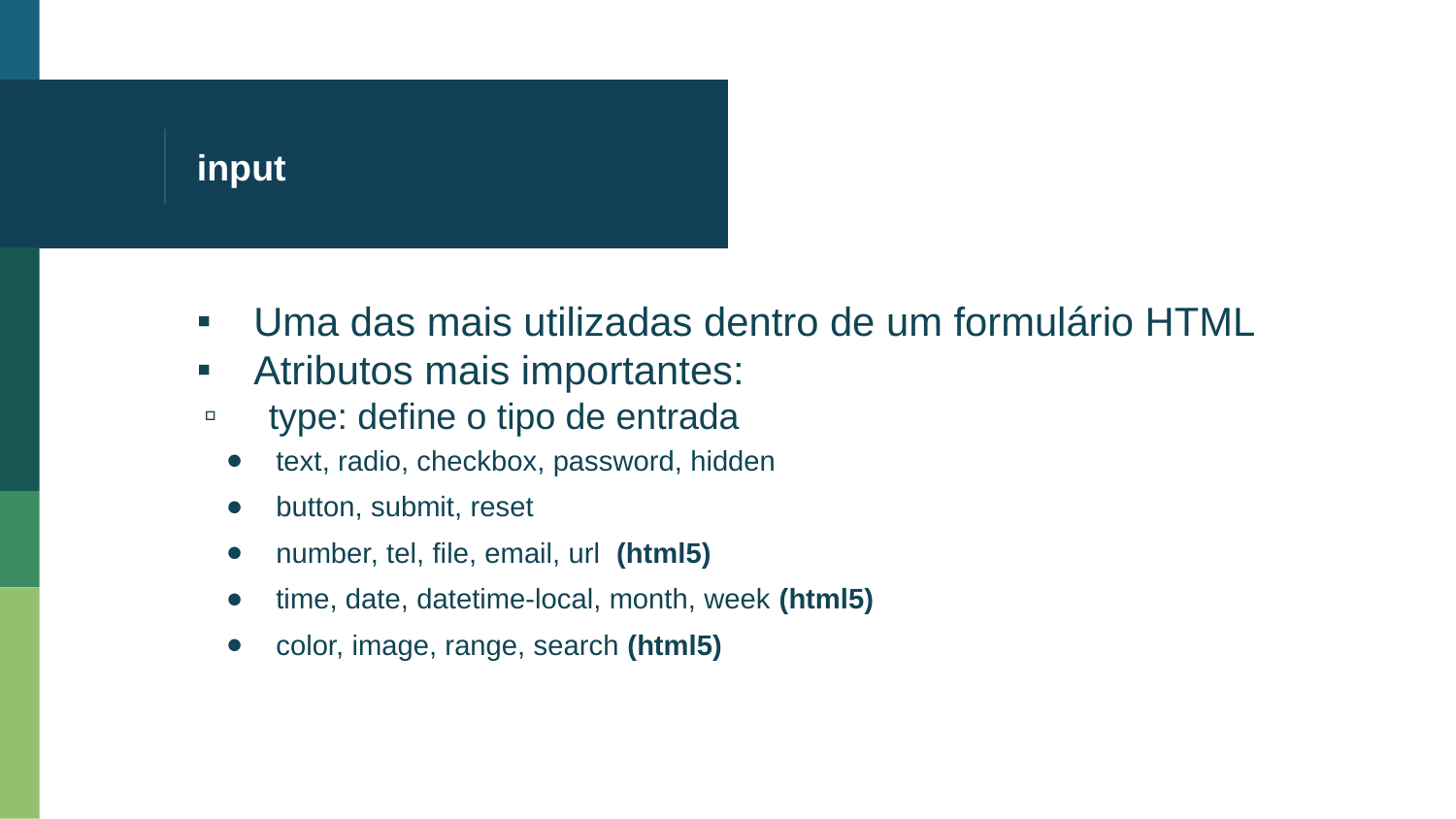

# input
Uma das mais utilizadas dentro de um formulário HTML
Atributos mais importantes:
type: define o tipo de entrada
text, radio, checkbox, password, hidden
button, submit, reset
number, tel, file, email, url  (html5)
time, date, datetime-local, month, week (html5)
color, image, range, search (html5)